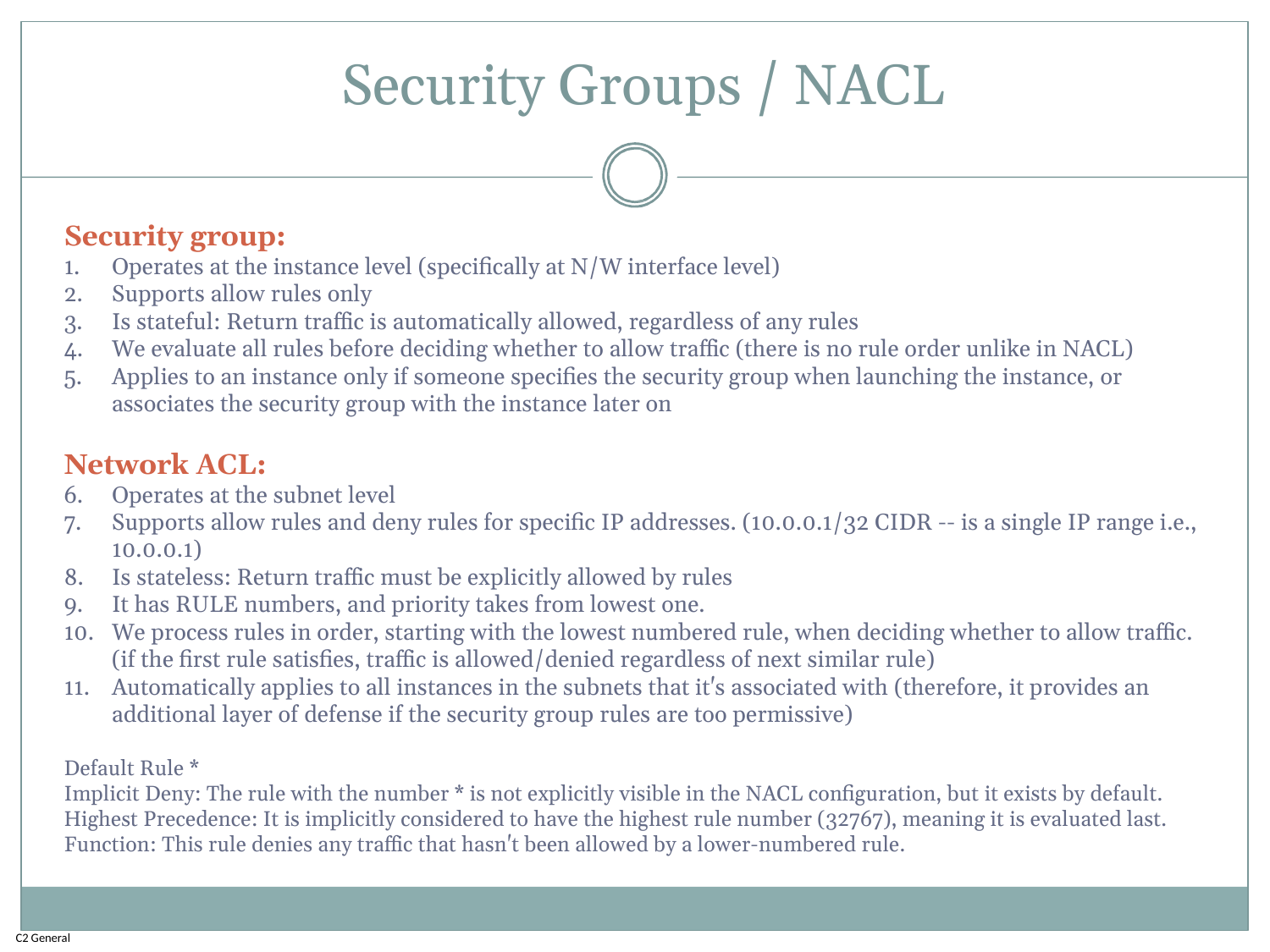

Security Groups / NACL
Security group:
Operates at the instance level (specifically at N/W interface level)
Supports allow rules only
Is stateful: Return traffic is automatically allowed, regardless of any rules
We evaluate all rules before deciding whether to allow traffic (there is no rule order unlike in NACL)
Applies to an instance only if someone specifies the security group when launching the instance, or associates the security group with the instance later on

Network ACL:
Operates at the subnet level
Supports allow rules and deny rules for specific IP addresses. (10.0.0.1/32 CIDR -- is a single IP range i.e., 10.0.0.1)
Is stateless: Return traffic must be explicitly allowed by rules
It has RULE numbers, and priority takes from lowest one.
We process rules in order, starting with the lowest numbered rule, when deciding whether to allow traffic. (if the first rule satisfies, traffic is allowed/denied regardless of next similar rule)
Automatically applies to all instances in the subnets that it's associated with (therefore, it provides an additional layer of defense if the security group rules are too permissive)

Default Rule *
Implicit Deny: The rule with the number * is not explicitly visible in the NACL configuration, but it exists by default.
Highest Precedence: It is implicitly considered to have the highest rule number (32767), meaning it is evaluated last.
Function: This rule denies any traffic that hasn't been allowed by a lower-numbered rule.